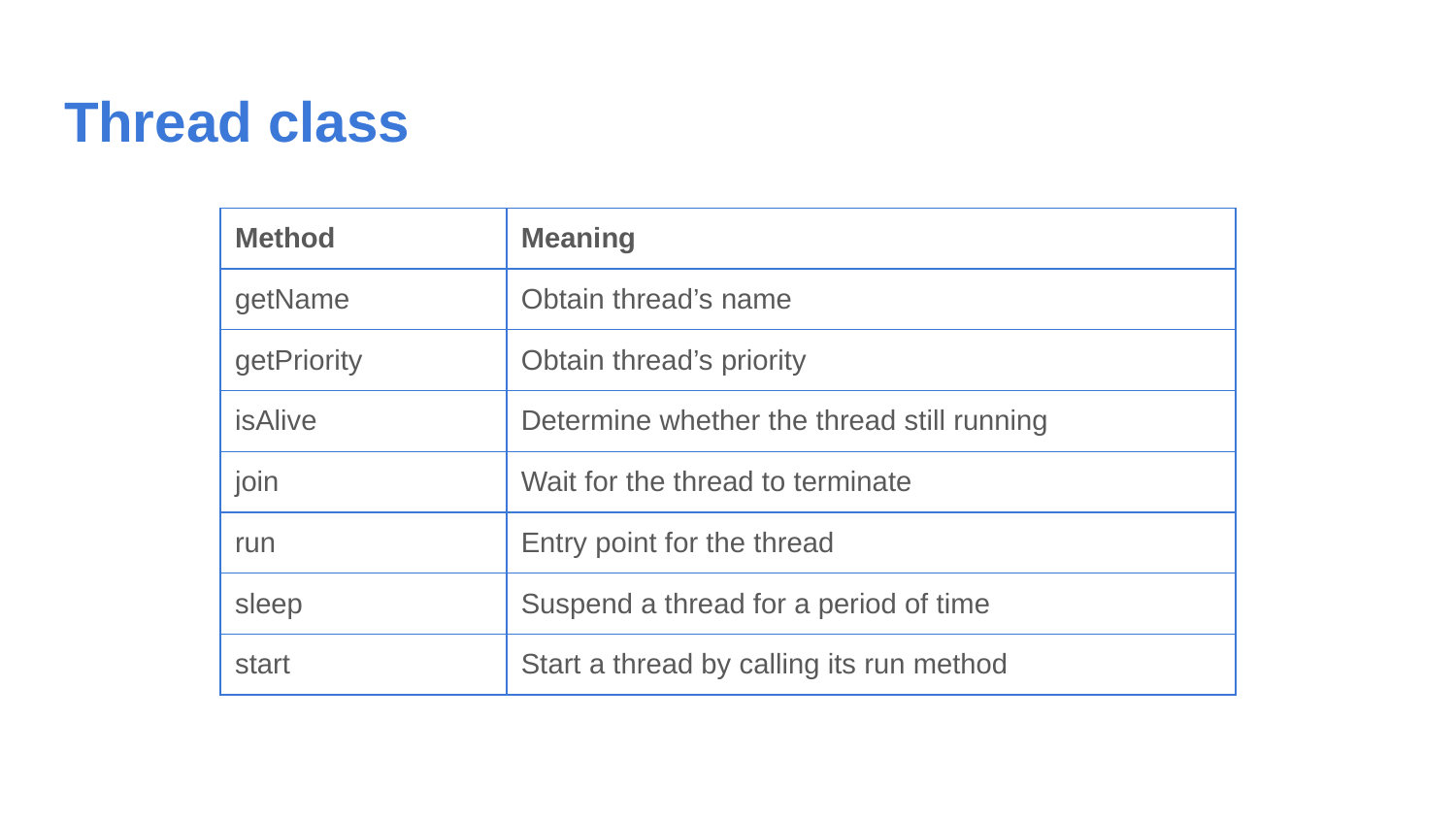

# Thread class

| Method | Meaning |
| --- | --- |
| getName | Obtain thread’s name |
| getPriority | Obtain thread’s priority |
| isAlive | Determine whether the thread still running |
| join | Wait for the thread to terminate |
| run | Entry point for the thread |
| sleep | Suspend a thread for a period of time |
| start | Start a thread by calling its run method |